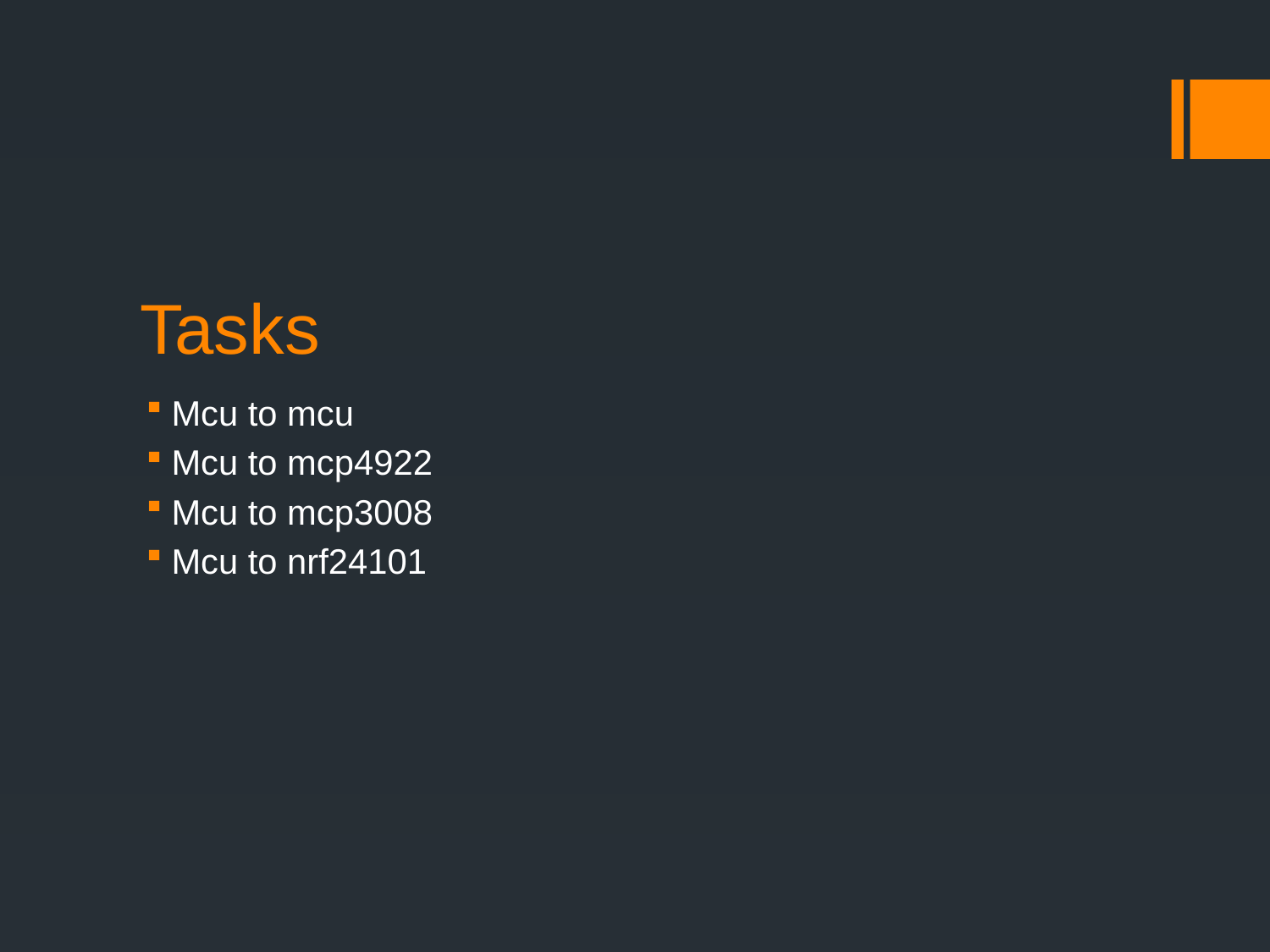

# Tasks
Mcu to mcu
Mcu to mcp4922
Mcu to mcp3008
Mcu to nrf24101